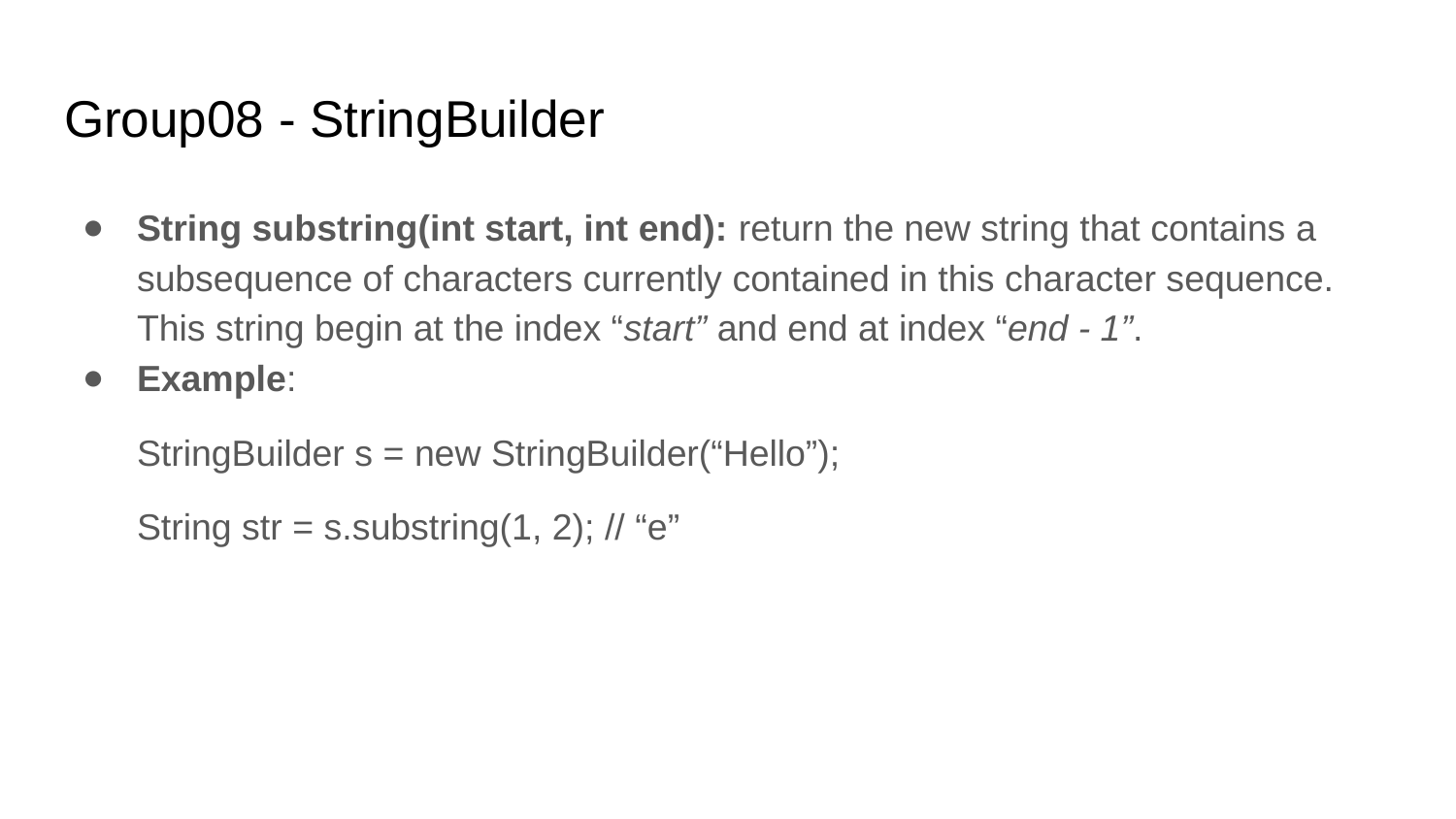

# Group08 - StringBuilder
String substring(int start, int end): return the new string that contains a subsequence of characters currently contained in this character sequence. This string begin at the index “start” and end at index “end - 1”.
Example:
StringBuilder s = new StringBuilder(“Hello”);
String str = s.substring(1, 2); // “e”